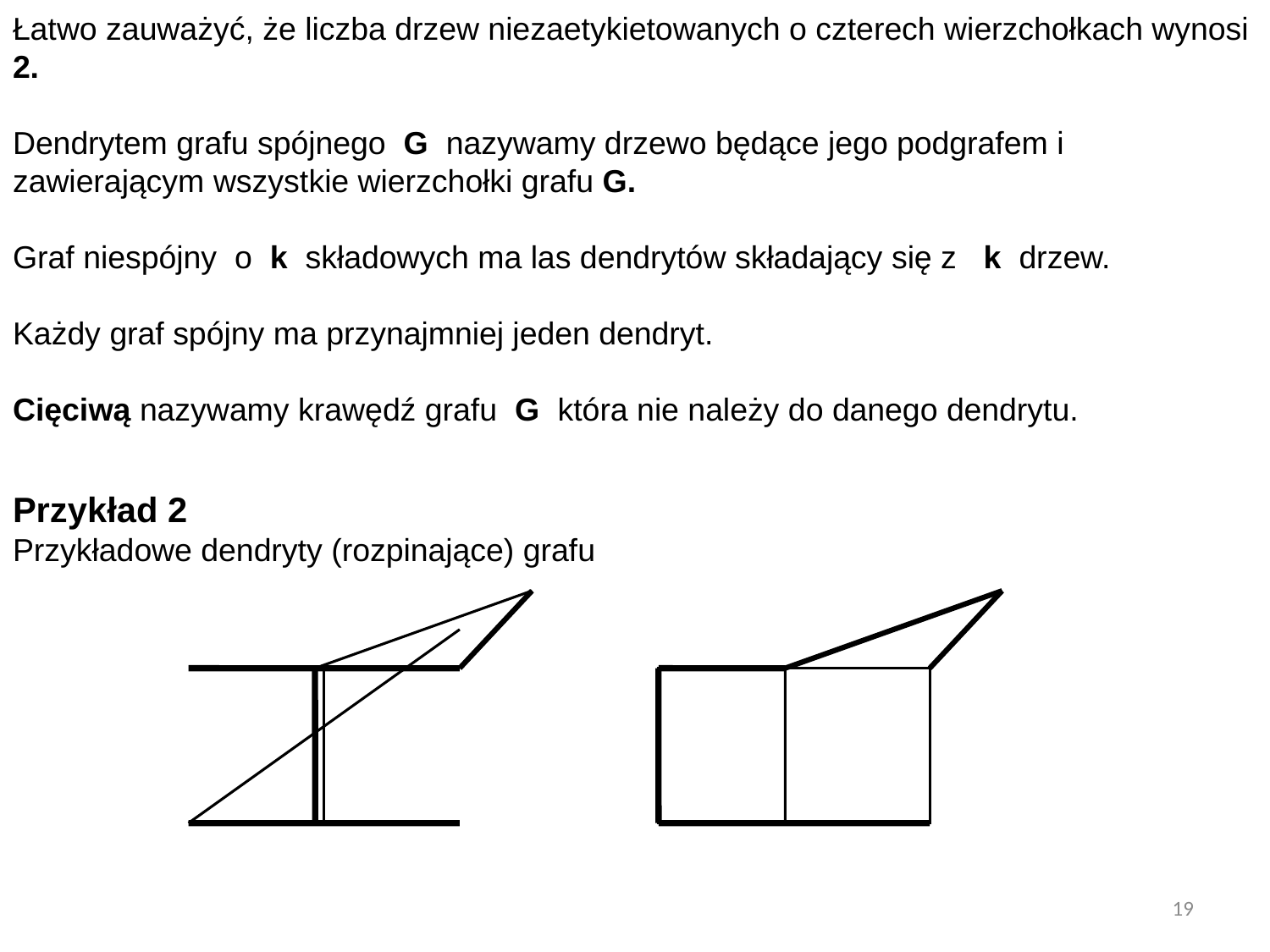

Łatwo zauważyć, że liczba drzew niezaetykietowanych o czterech wierzchołkach wynosi 2.

Dendrytem grafu spójnego  G  nazywamy drzewo będące jego podgrafem i zawierającym wszystkie wierzchołki grafu G.

Graf niespójny  o  k  składowych ma las dendrytów składający się z   k  drzew.

Każdy graf spójny ma przynajmniej jeden dendryt.

Cięciwą nazywamy krawędź grafu  G  która nie należy do danego dendrytu.

Przykład 2
Przykładowe dendryty (rozpinające) grafu

19